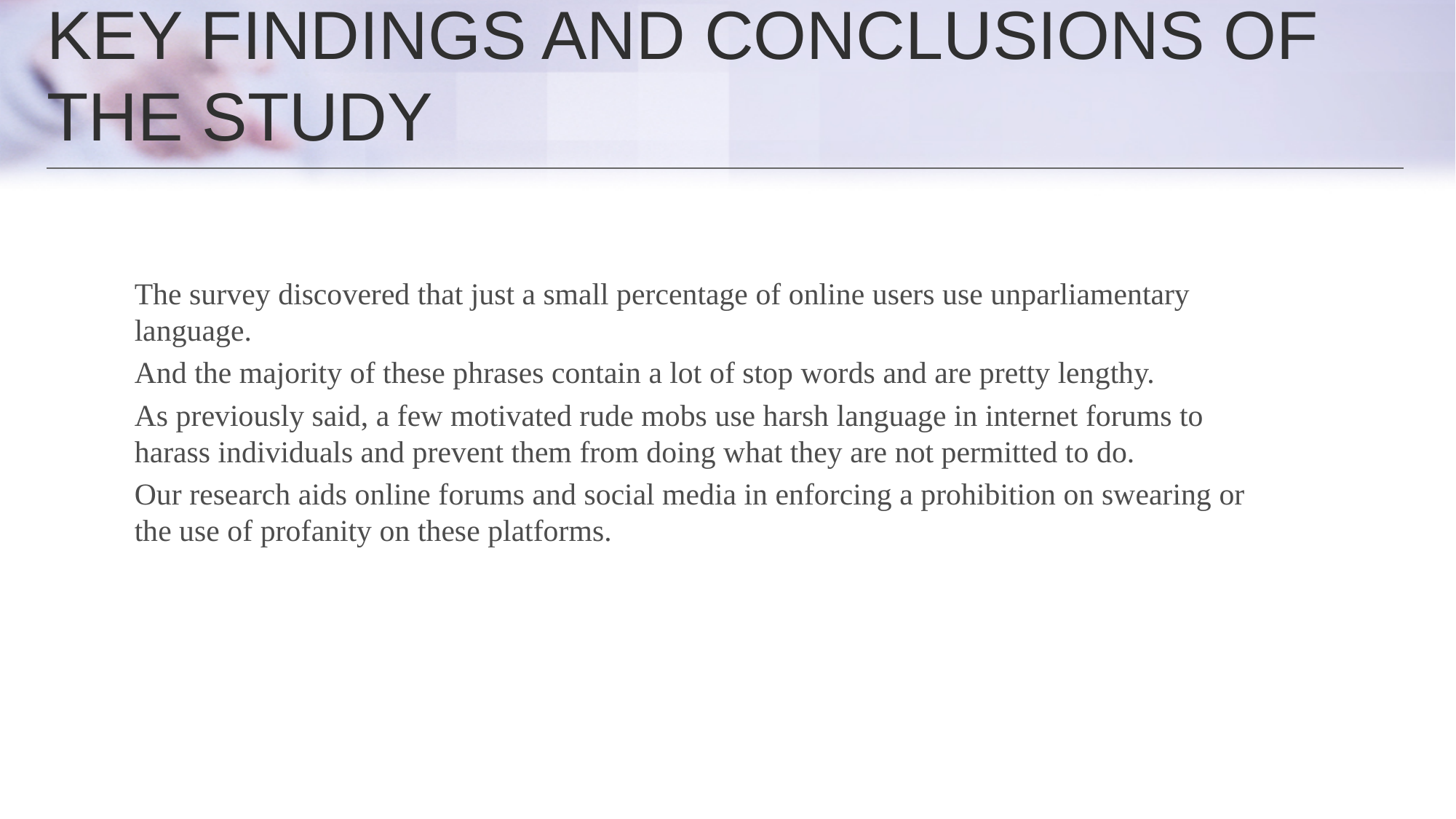

# Key Findings and Conclusions of the Study
The survey discovered that just a small percentage of online users use unparliamentary language.
And the majority of these phrases contain a lot of stop words and are pretty lengthy.
As previously said, a few motivated rude mobs use harsh language in internet forums to harass individuals and prevent them from doing what they are not permitted to do.
Our research aids online forums and social media in enforcing a prohibition on swearing or the use of profanity on these platforms.